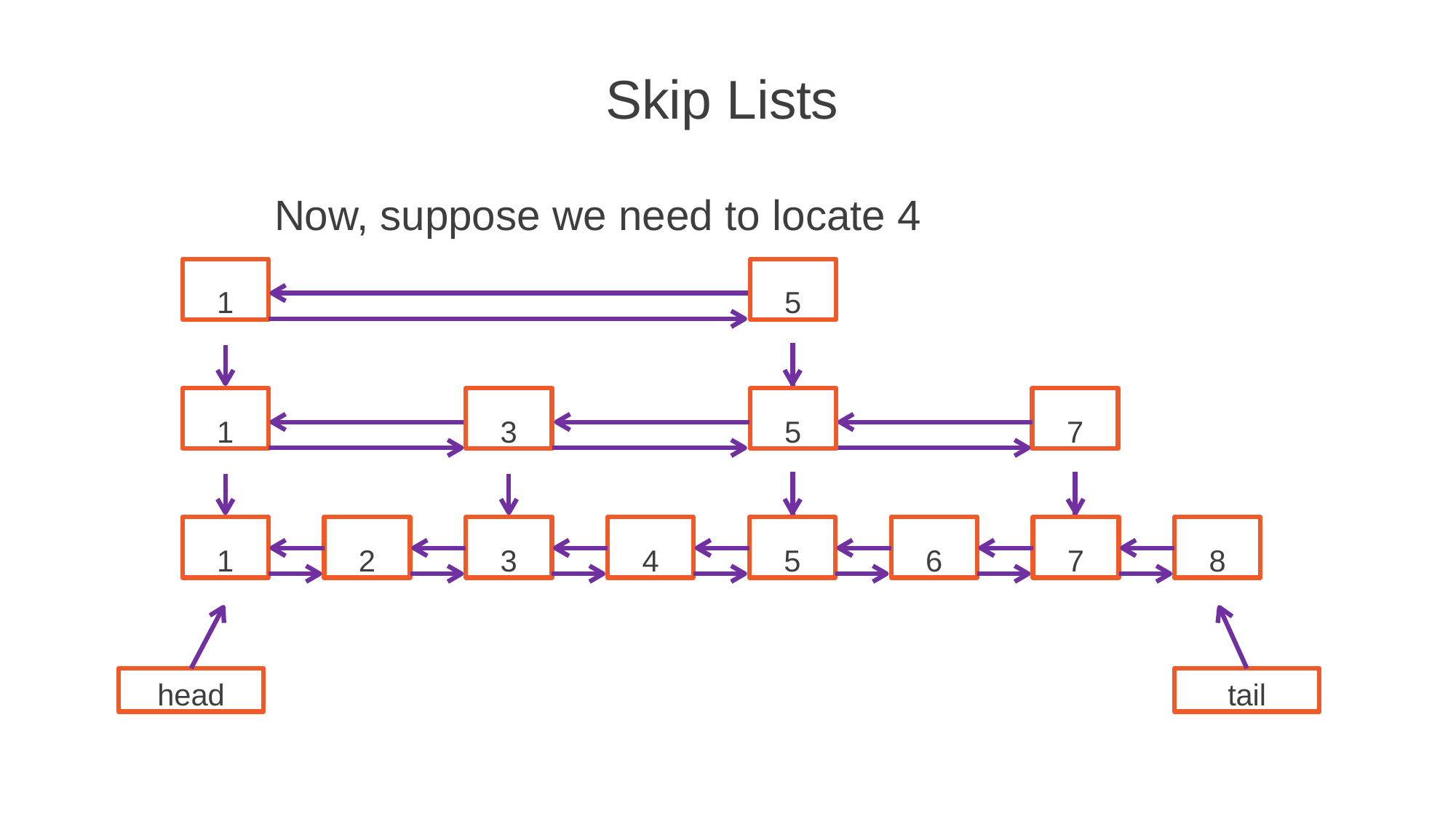

# Skip Lists
Now, suppose we need to locate 4
1
5

1
3
5
7

1
2
3
4
5
6
7
8

head
tail
66